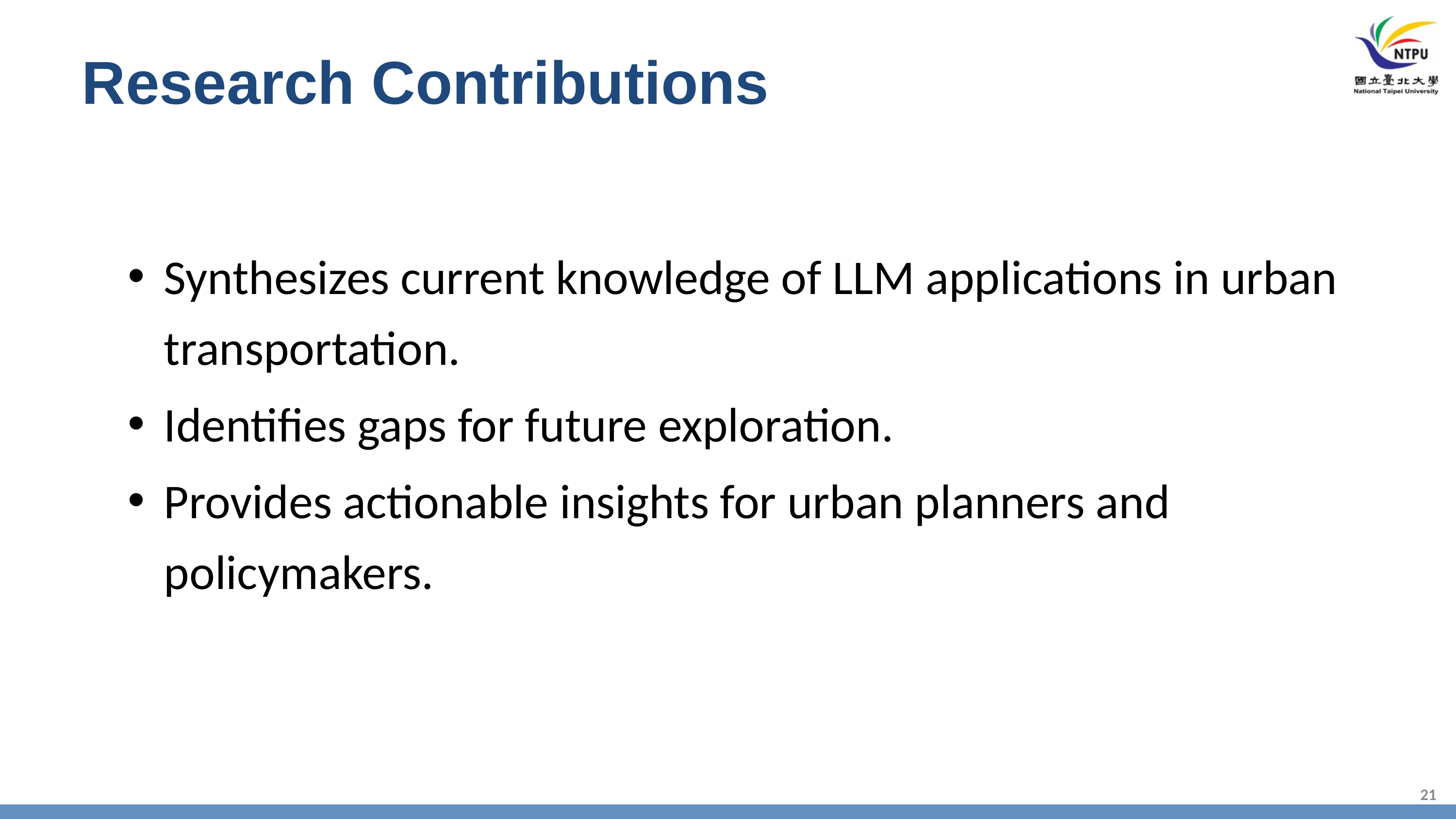

Research Contributions
Synthesizes current knowledge of LLM applications in urban transportation.
Identifies gaps for future exploration.
Provides actionable insights for urban planners and policymakers.
21